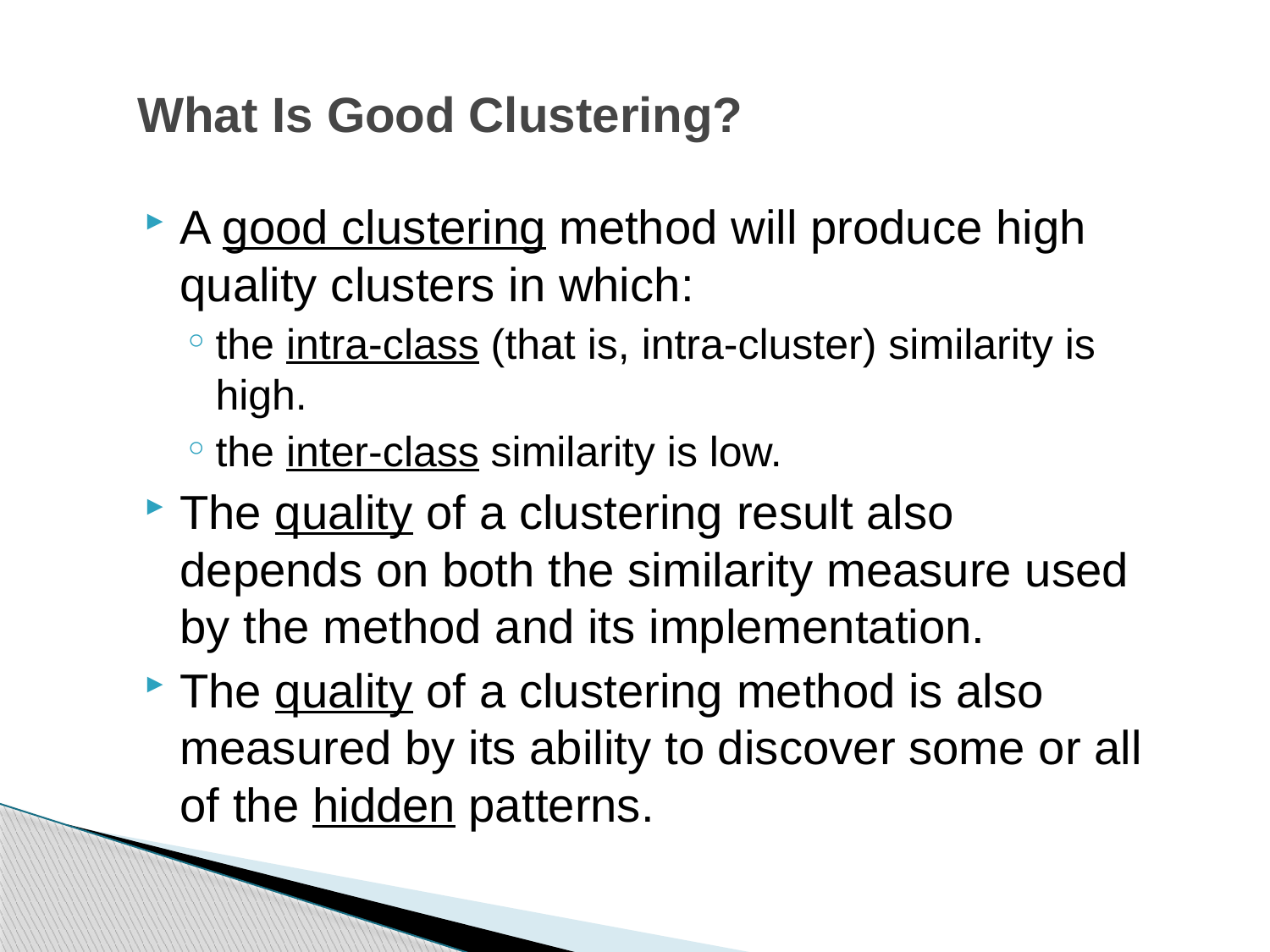

# What Is Good Clustering?
A good clustering method will produce high quality clusters in which:
the intra-class (that is, intra-cluster) similarity is high.
the inter-class similarity is low.
The quality of a clustering result also depends on both the similarity measure used by the method and its implementation.
The quality of a clustering method is also measured by its ability to discover some or all of the hidden patterns.